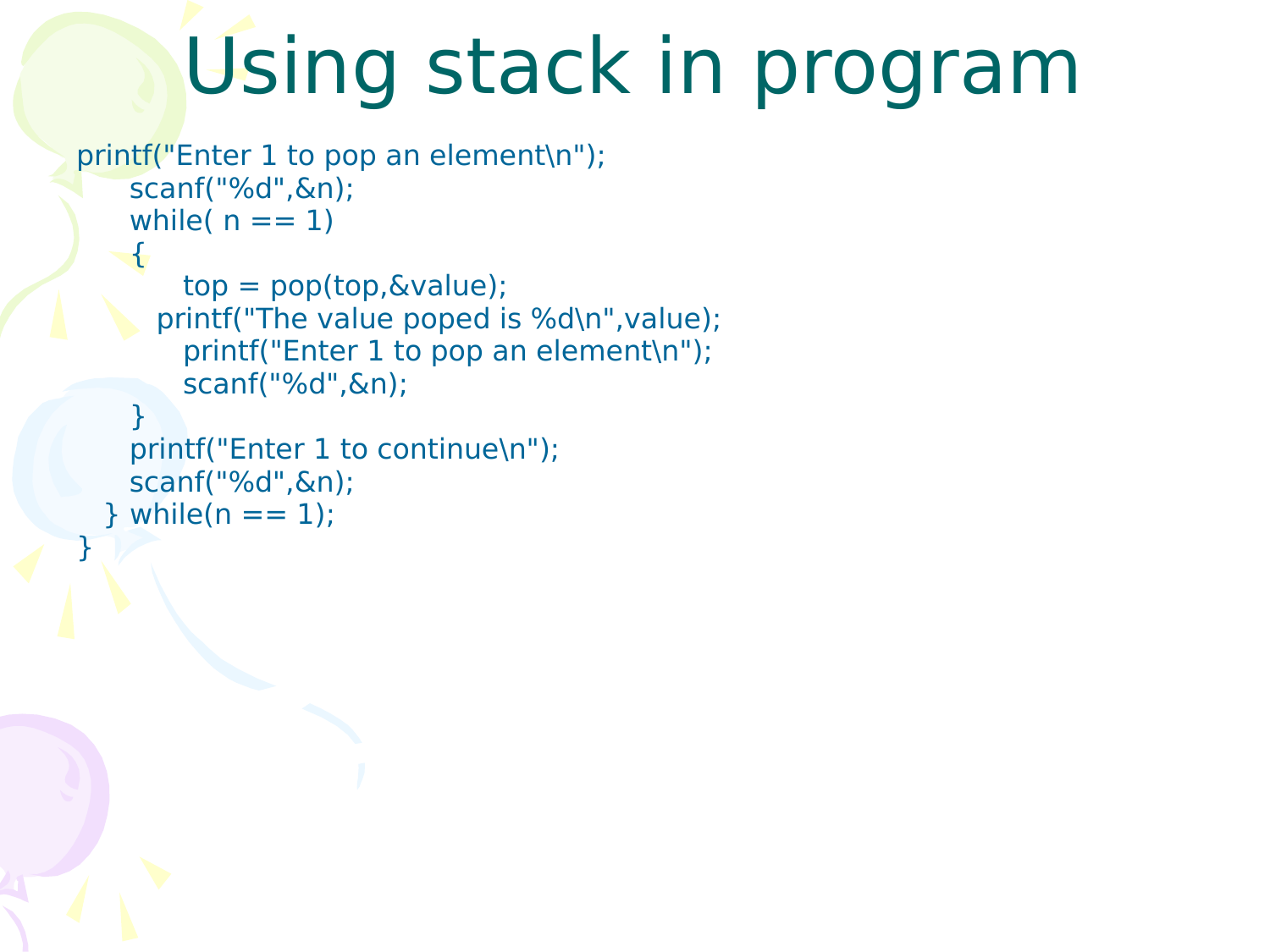

# Using stack in program
printf("Enter 1 to pop an element\n");
      scanf("%d",&n);
      while( n == 1)
      {
            top = pop(top,&value);
         printf("The value poped is %d\n",value);
            printf("Enter 1 to pop an element\n");
            scanf("%d",&n);
      }
      printf("Enter 1 to continue\n");
      scanf("%d",&n);
   } while(n == 1);
}